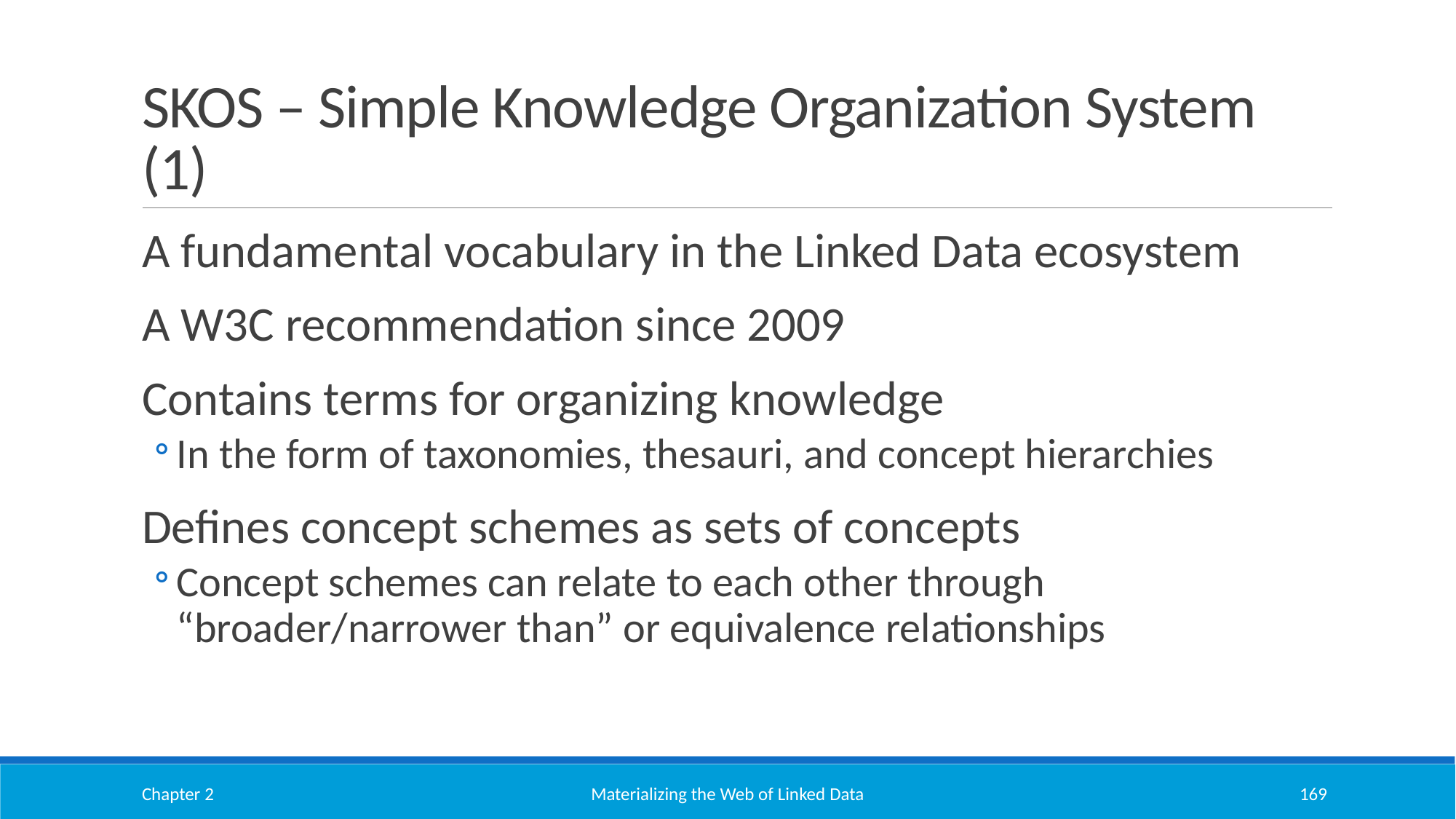

# SKOS – Simple Knowledge Organization System (1)
A fundamental vocabulary in the Linked Data ecosystem
A W3C recommendation since 2009
Contains terms for organizing knowledge
In the form of taxonomies, thesauri, and concept hierarchies
Defines concept schemes as sets of concepts
Concept schemes can relate to each other through “broader/narrower than” or equivalence relationships

Chapter 2
Materializing the Web of Linked Data
169